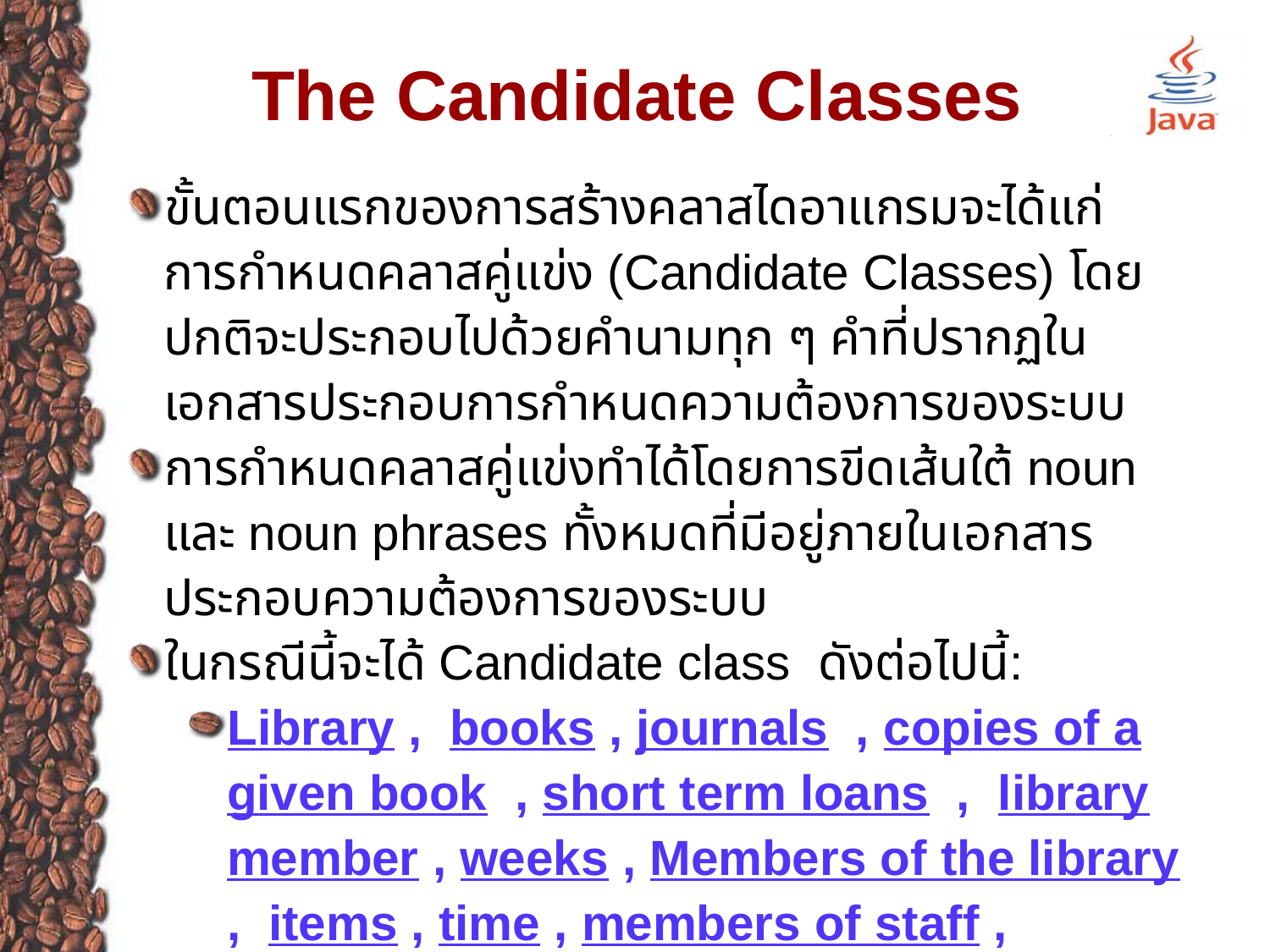

# The Candidate Classes
ขั้นตอนแรกของการสร้างคลาสไดอาแกรมจะได้แก่  การกำหนดคลาสคู่แข่ง (Candidate Classes) โดยปกติจะประกอบไปด้วยคำนามทุก ๆ คำที่ปรากฏในเอกสารประกอบการกำหนดความต้องการของระบบ
การกำหนดคลาสคู่แข่งทำได้โดยการขีดเส้นใต้ noun และ noun phrases ทั้งหมดที่มีอยู่ภายในเอกสารประกอบความต้องการของระบบ
ในกรณีนี้จะได้ Candidate class  ดังต่อไปนี้:
Library ,  books , journals  , copies of a given book  , short term loans  ,  library member , weeks , Members of the library ,  items , time , members of staff ,  System and Rules